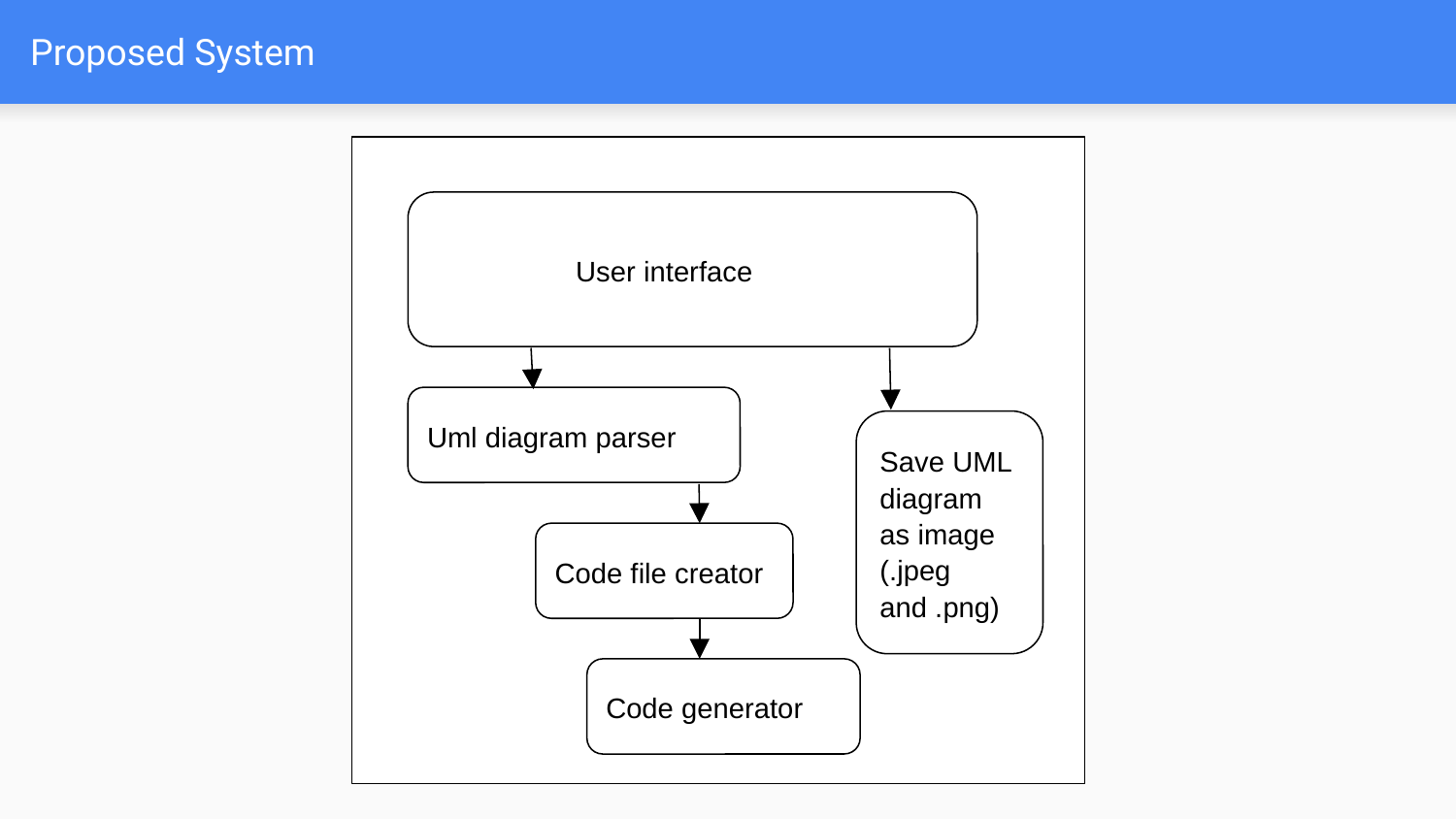

# Proposed System

	User interface
Uml diagram parser
Save UML diagram as image (.jpeg and .png)
Code file creator
Code generator